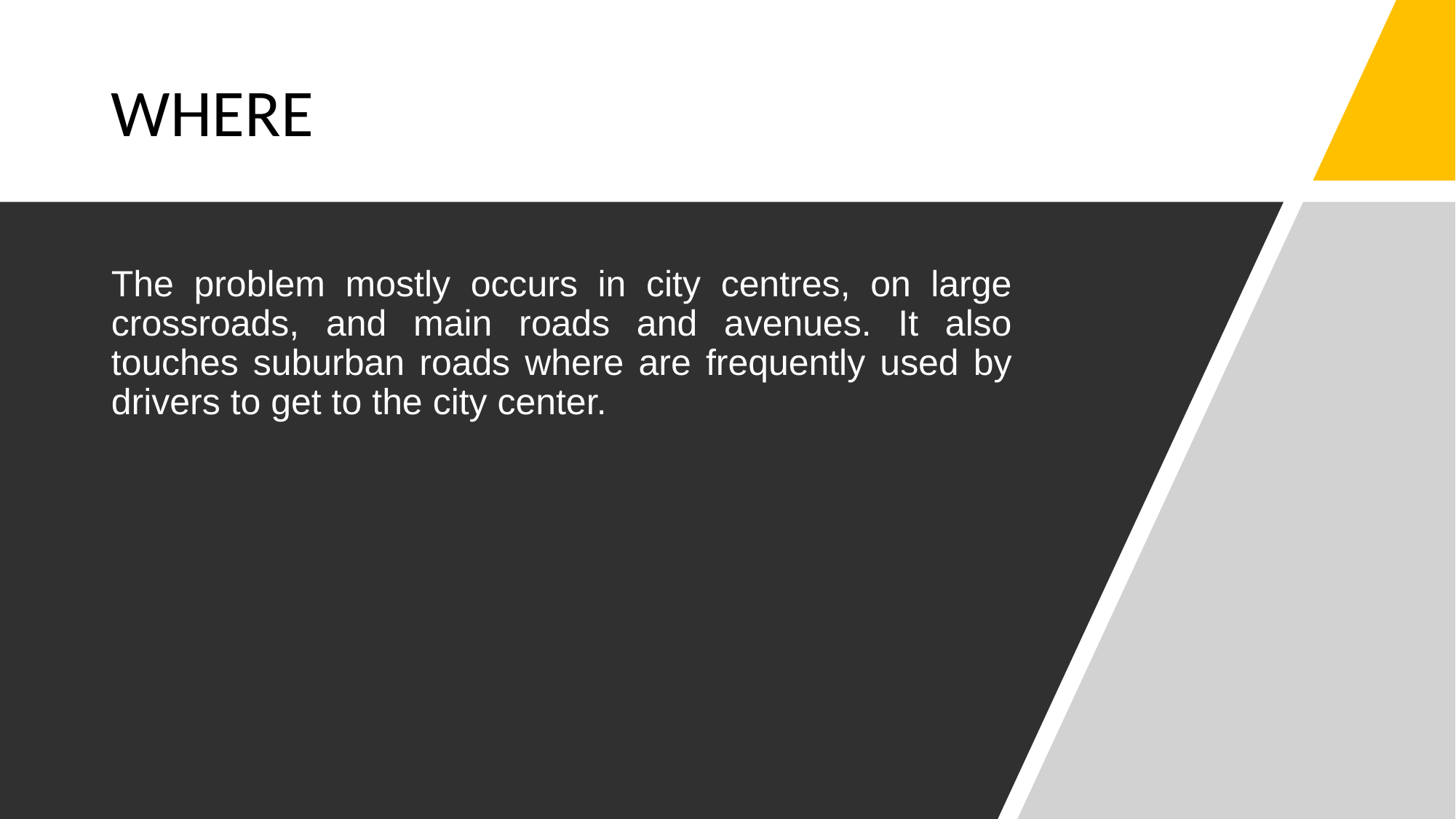

# WHERE

The problem mostly occurs in city centres, on large crossroads, and main roads and avenues. It also touches suburban roads where are frequently used by drivers to get to the city center.